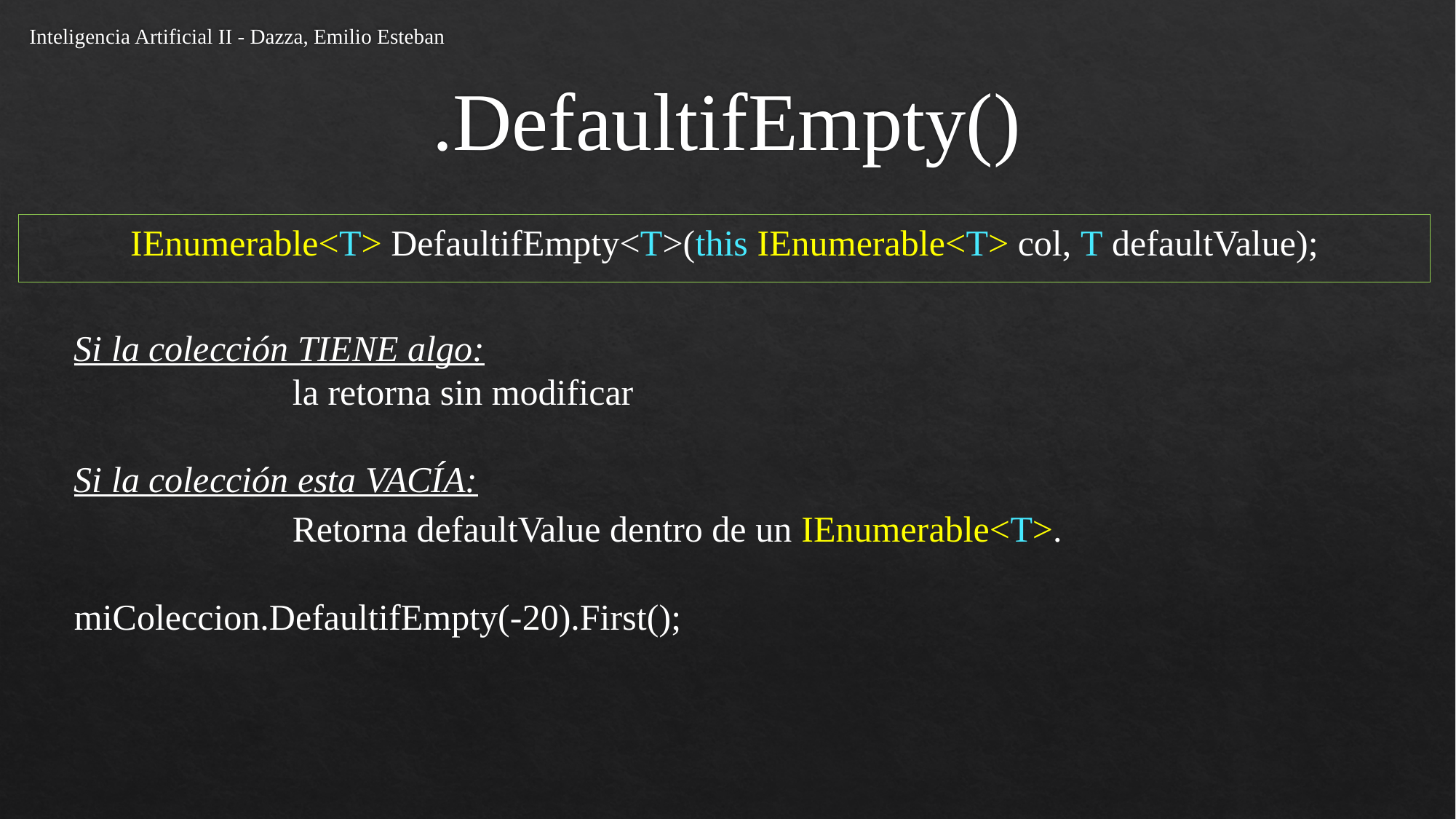

Inteligencia Artificial II - Dazza, Emilio Esteban
# .DefaultifEmpty()
IEnumerable<T> DefaultifEmpty<T>(this IEnumerable<T> col, T defaultValue);
Si la colección TIENE algo:
		la retorna sin modificar

Si la colección esta VACÍA:
		Retorna defaultValue dentro de un IEnumerable<T>.

miColeccion.DefaultifEmpty(-20).First();